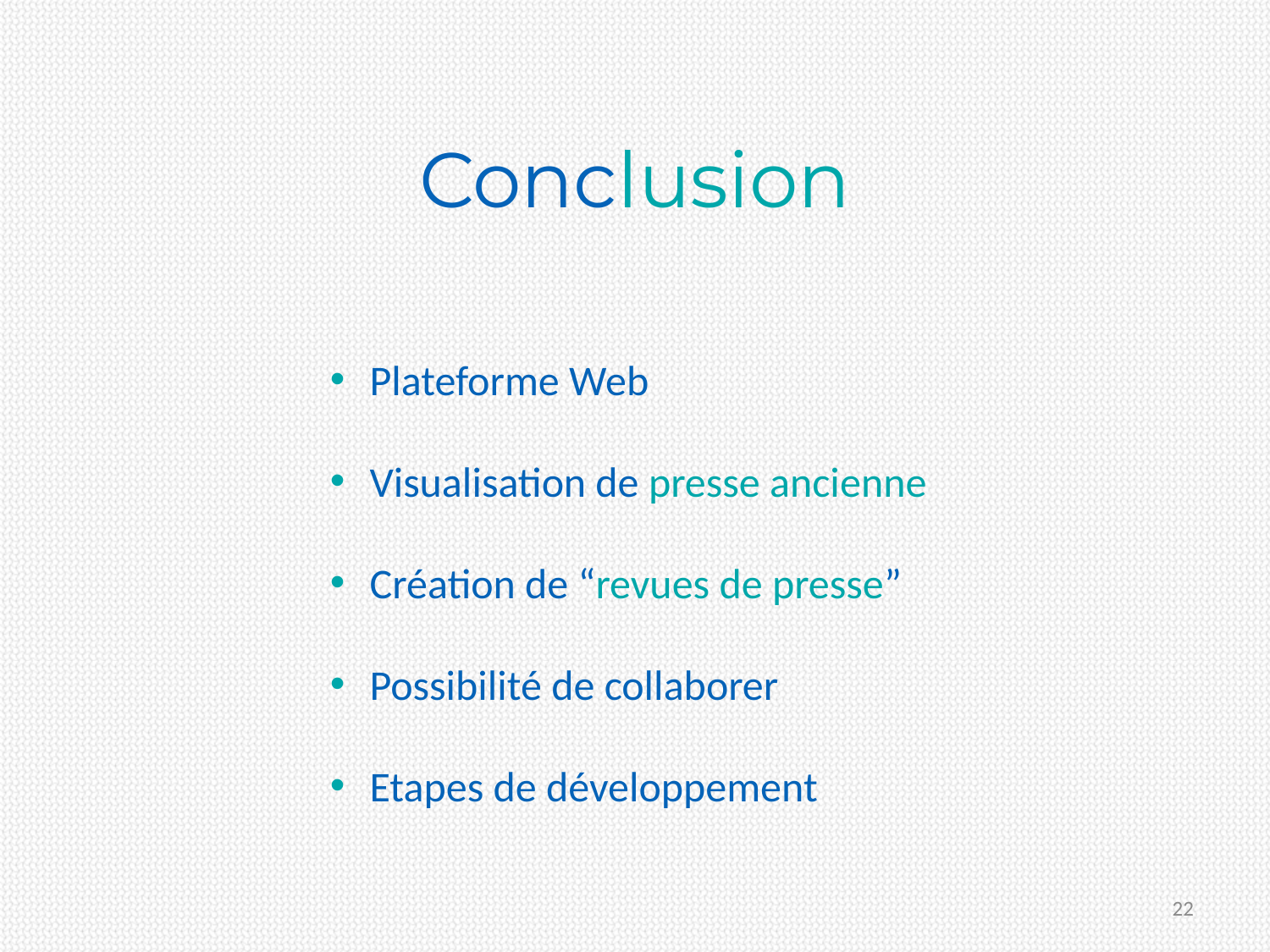

# Conclusion
Plateforme Web
Visualisation de presse ancienne
Création de “revues de presse”
Possibilité de collaborer
Etapes de développement
22